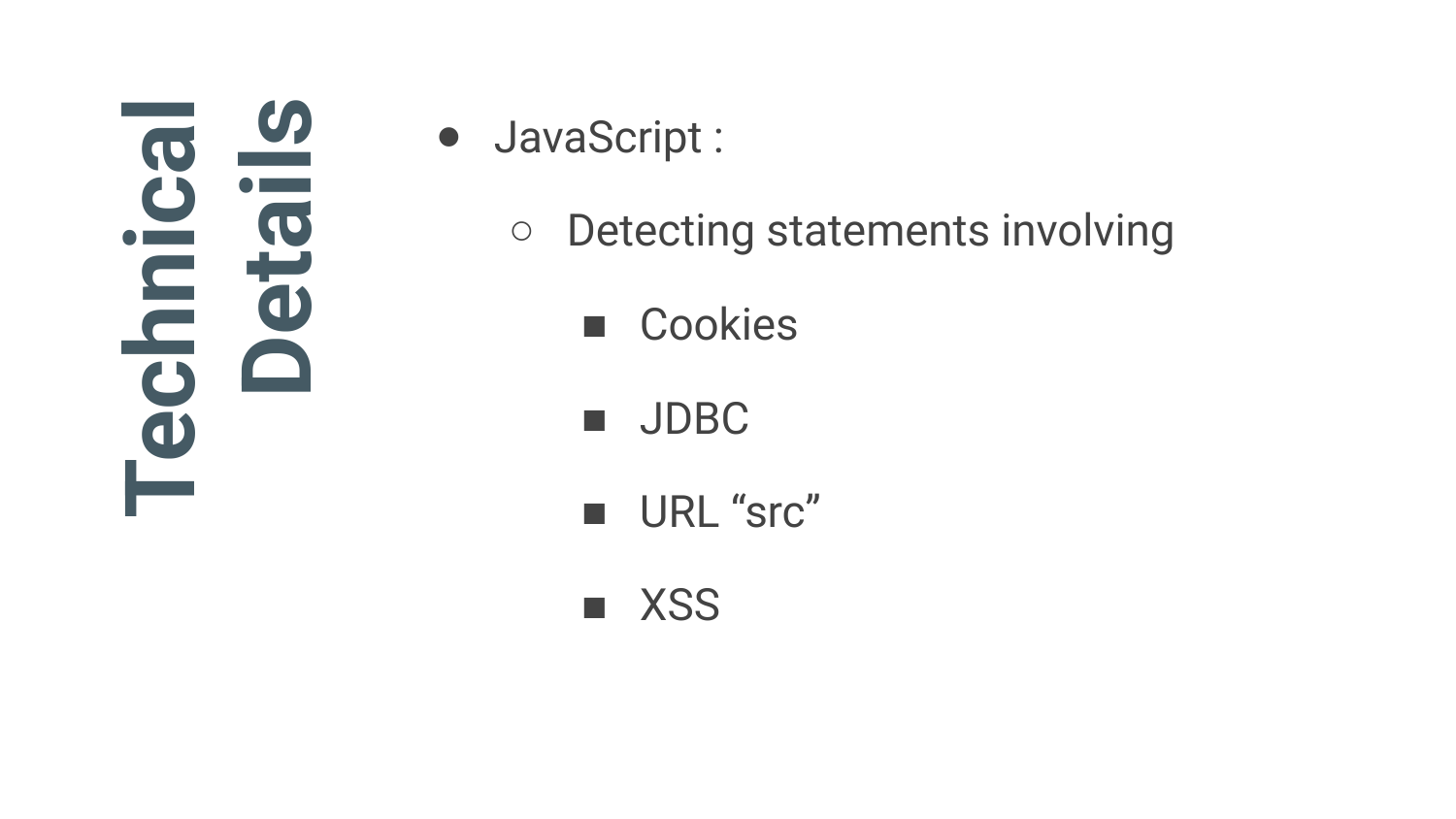

JavaScript :
Detecting statements involving
Cookies
JDBC
URL “src”
XSS
# Technical Details